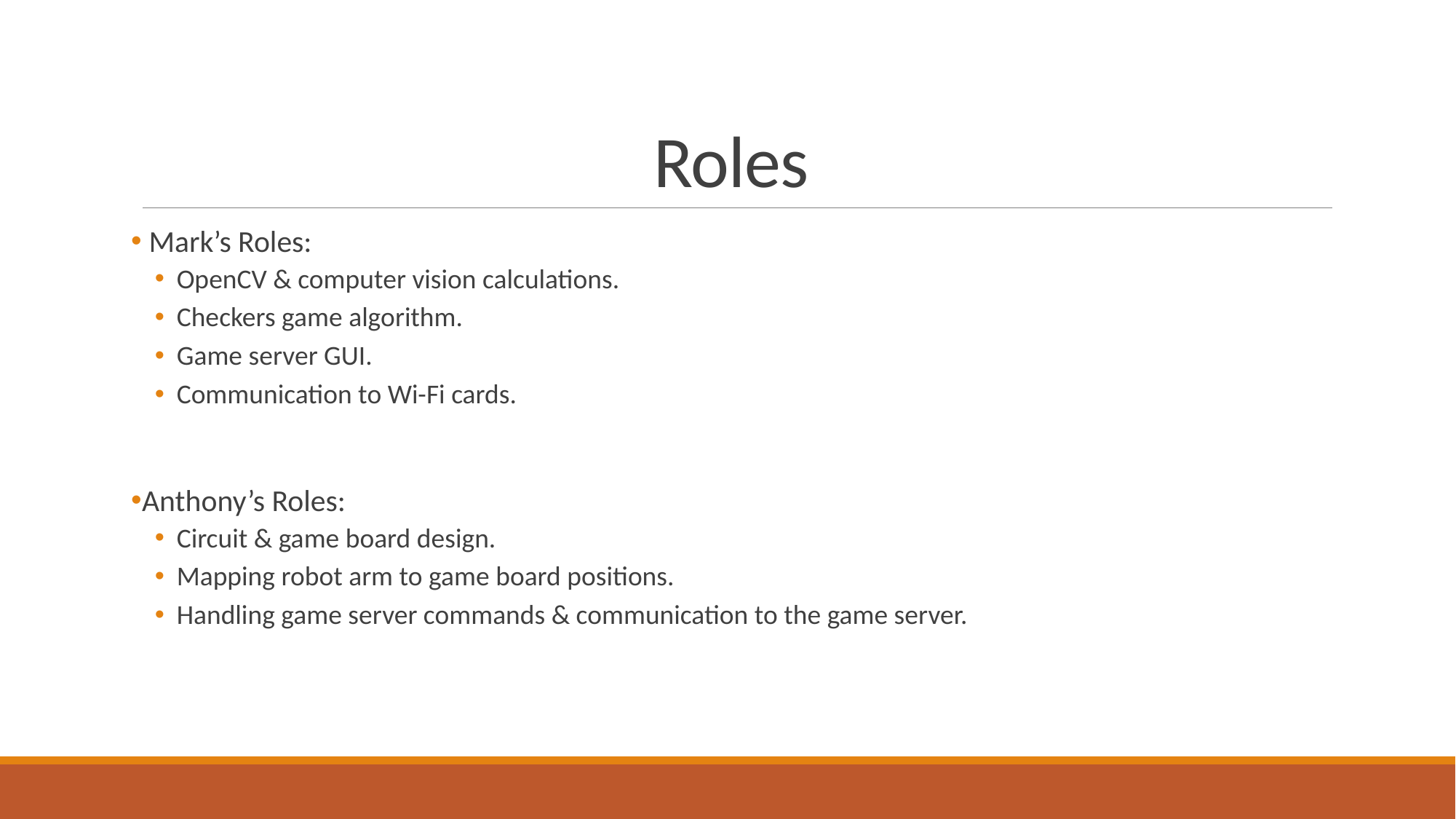

# Roles
 Mark’s Roles:
OpenCV & computer vision calculations.
Checkers game algorithm.
Game server GUI.
Communication to Wi-Fi cards.

Anthony’s Roles:
Circuit & game board design.
Mapping robot arm to game board positions.
Handling game server commands & communication to the game server.